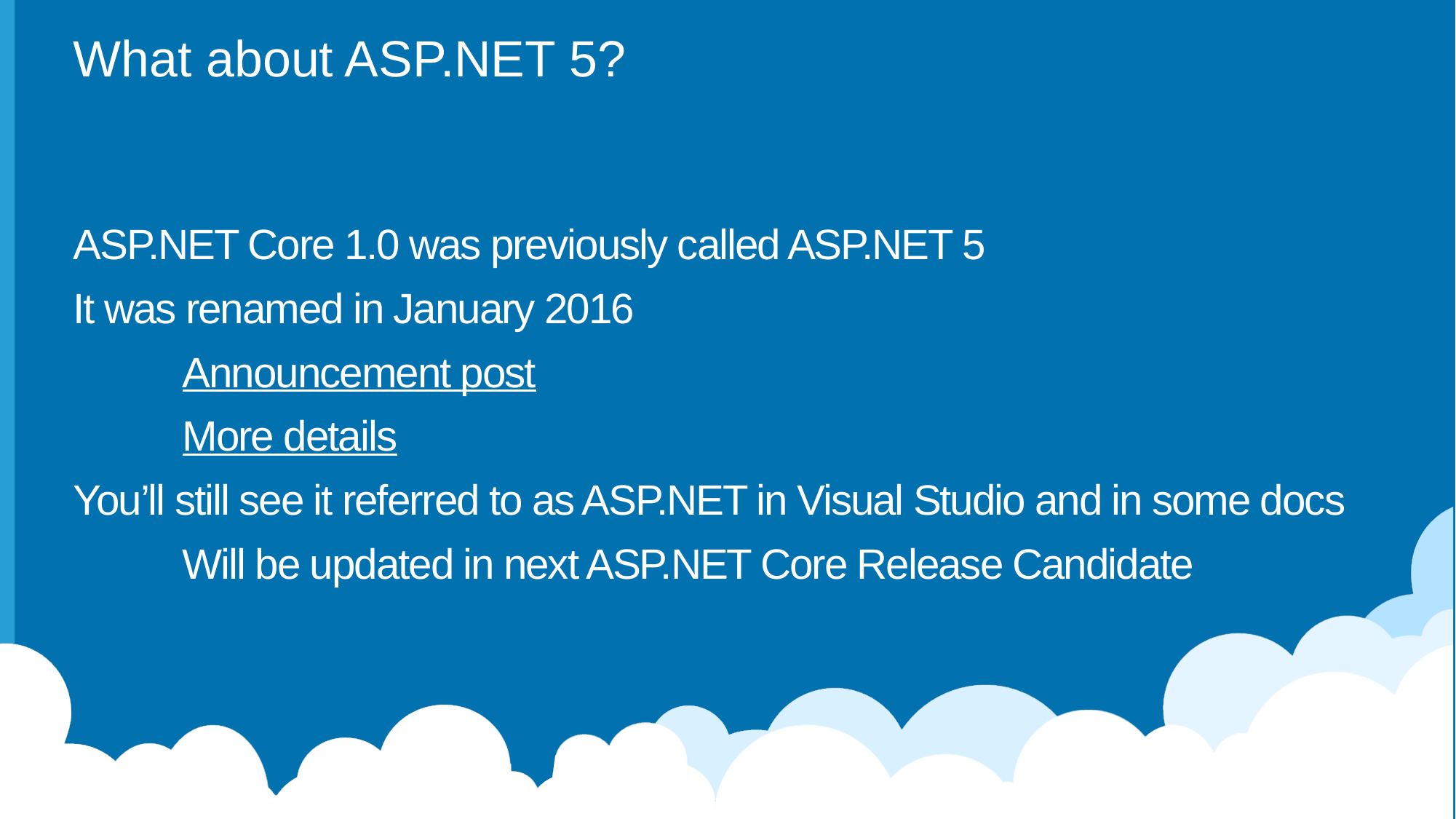

# What about ASP.NET 5?
ASP.NET Core 1.0 was previously called ASP.NET 5
It was renamed in January 2016
	Announcement post
	More details
You’ll still see it referred to as ASP.NET in Visual Studio and in some docs
	Will be updated in next ASP.NET Core Release Candidate